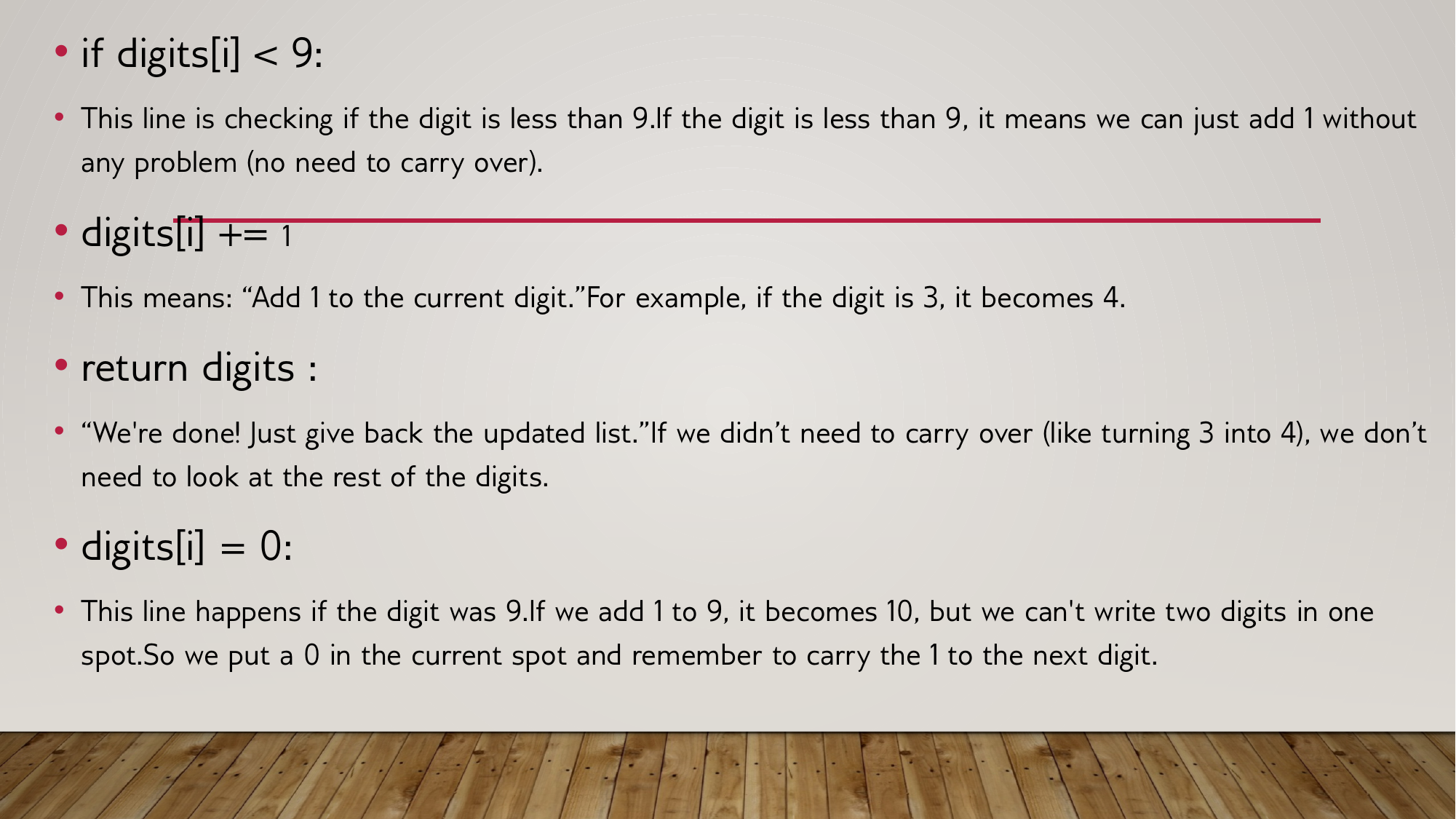

if digits[i] < 9:
This line is checking if the digit is less than 9.If the digit is less than 9, it means we can just add 1 without any problem (no need to carry over).
digits[i] += 1
This means: “Add 1 to the current digit.”For example, if the digit is 3, it becomes 4.
return digits :
“We're done! Just give back the updated list.”If we didn’t need to carry over (like turning 3 into 4), we don’t need to look at the rest of the digits.
digits[i] = 0:
This line happens if the digit was 9.If we add 1 to 9, it becomes 10, but we can't write two digits in one spot.So we put a 0 in the current spot and remember to carry the 1 to the next digit.